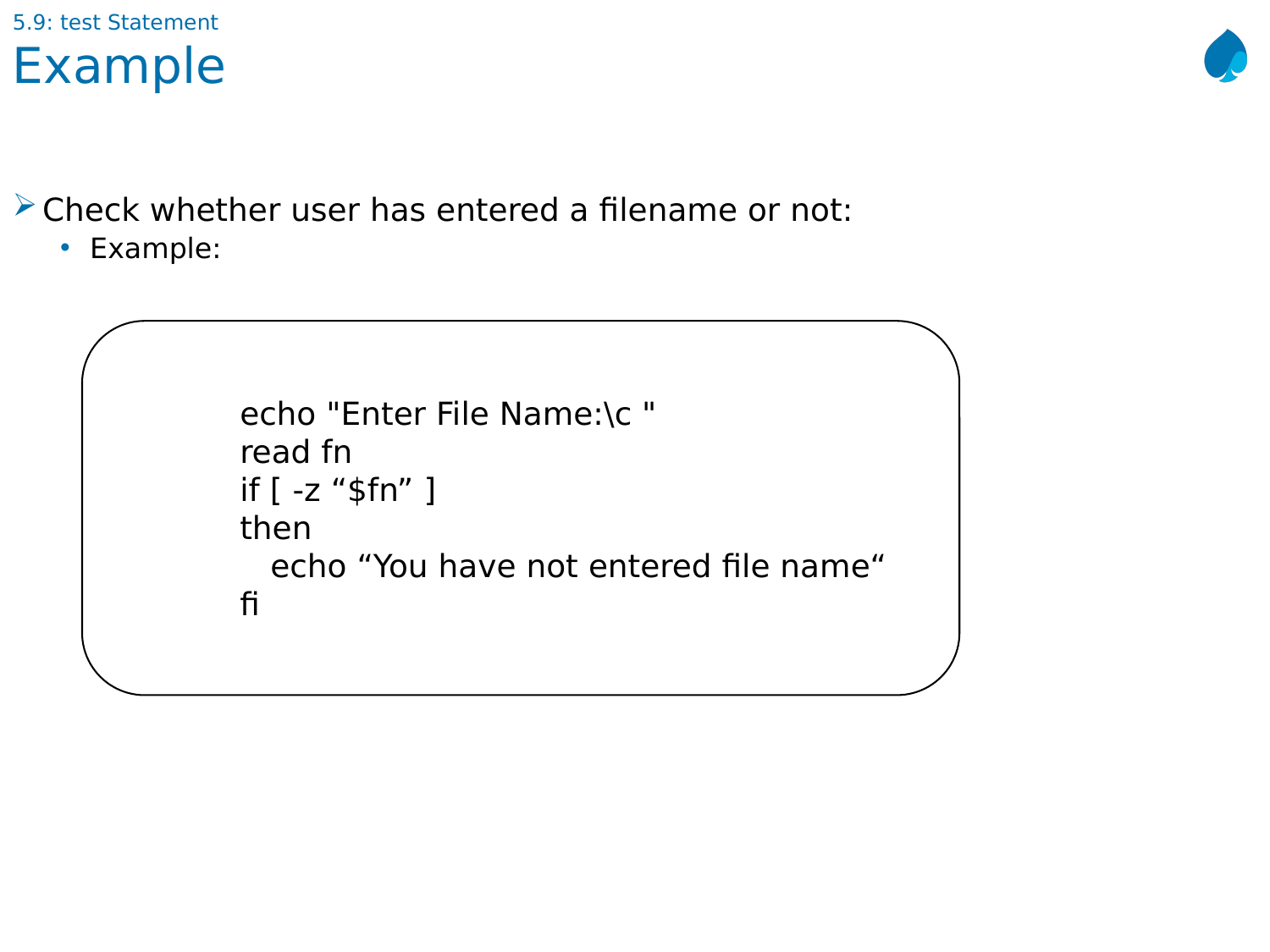

5.9: test Statement
Example
Check whether user has entered a filename or not:
Example:

echo "Enter File Name:\c "
read fn
if [ -z “$fn” ]
then
   echo “You have not entered file name“
fi